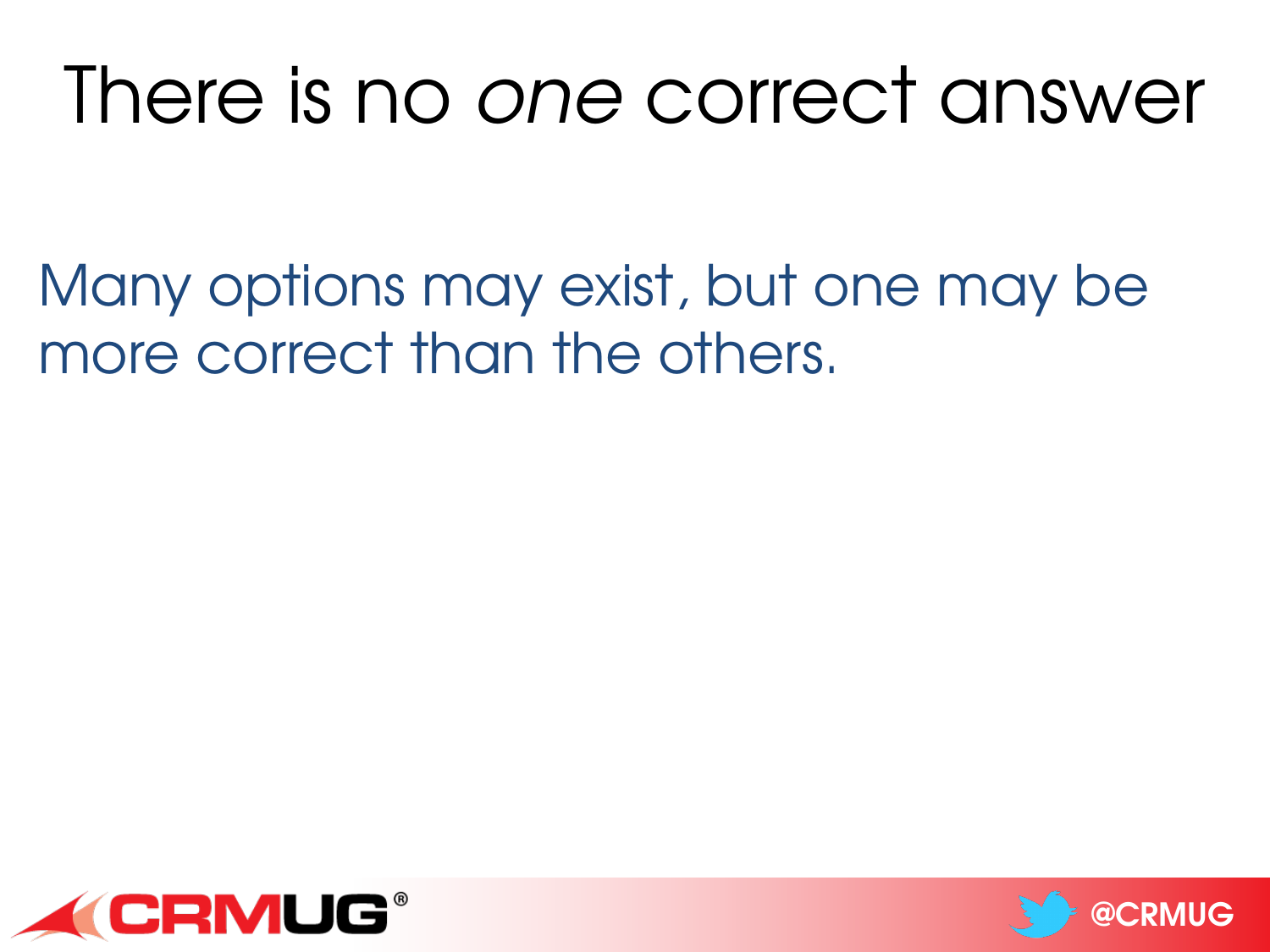

# There is no one correct answer

Many options may exist, but one may be more correct than the others.